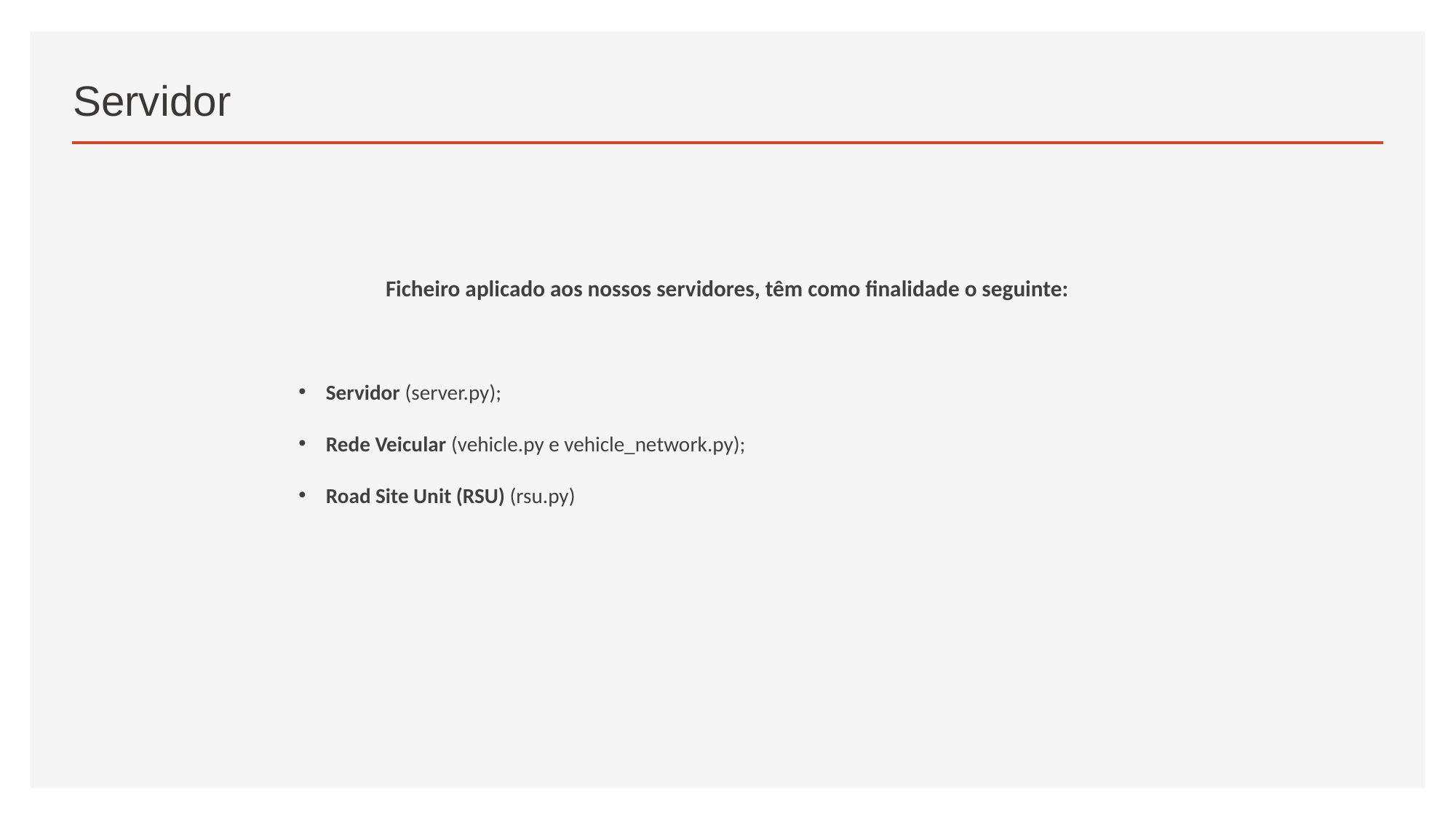

# Servidor
Ficheiro aplicado aos nossos servidores, têm como finalidade o seguinte:

Servidor (server.py);
Rede Veicular (vehicle.py e vehicle_network.py);
Road Site Unit (RSU) (rsu.py)